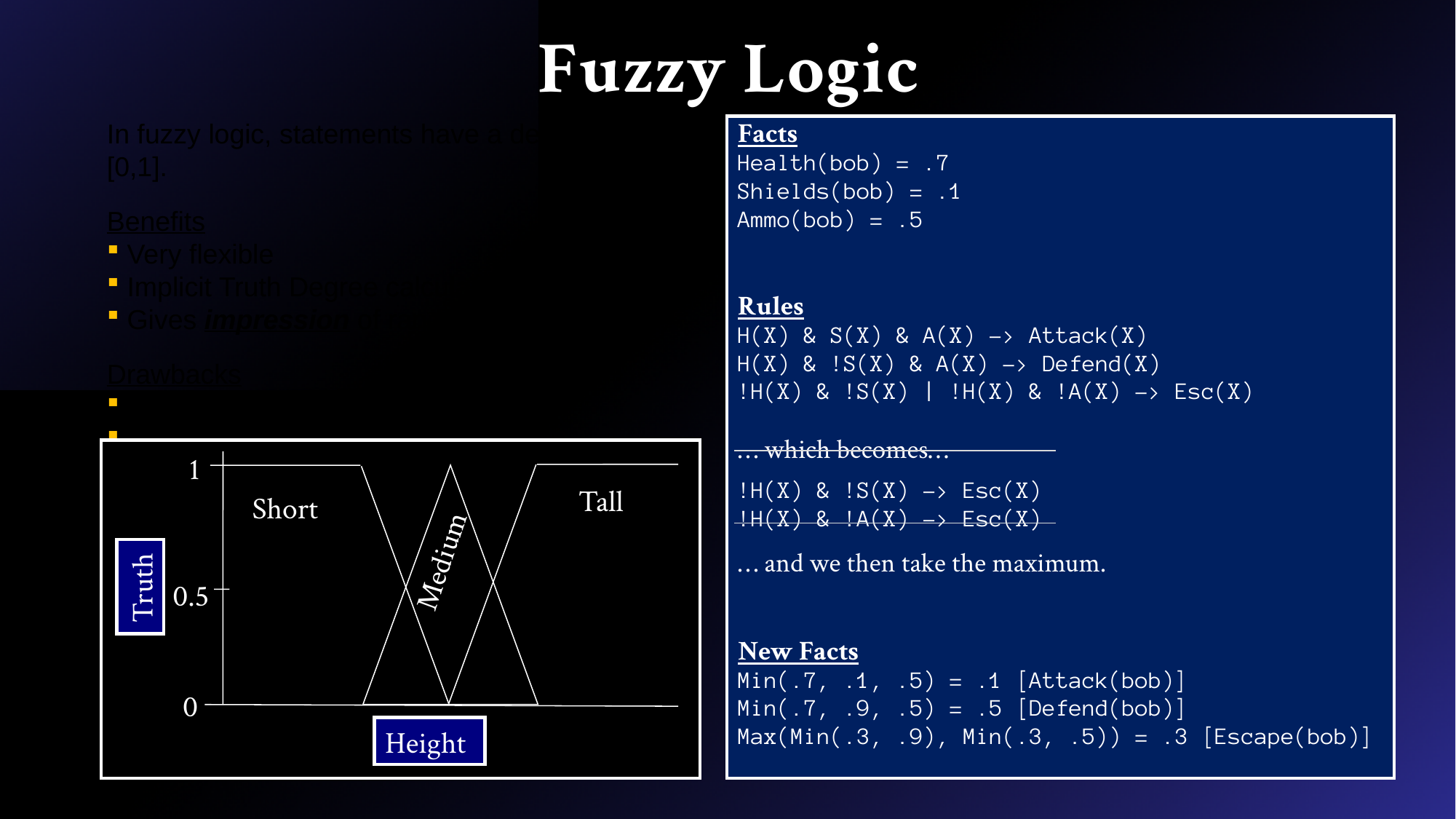

# Fuzzy Logic
In fuzzy logic, statements have a degree of truth [0,1].

Benefits
 Very flexible
 Implicit Truth Degree calculation
 Gives impression of randomness.

Drawbacks
 Slower yet
 Uses yet more resources
Facts
Health(bob) = .7
Shields(bob) = .1
Ammo(bob) = .5

Rules
H(X) & S(X) & A(X) -> Attack(X)
H(X) & !S(X) & A(X) -> Defend(X)
!H(X) & !S(X) | !H(X) & !A(X) -> Esc(X)

… which becomes…
!H(X) & !S(X) -> Esc(X)
!H(X) & !A(X) -> Esc(X)

… and we then take the maximum.

New Facts
Min(.7, .1, .5) = .1 [Attack(bob)]
Min(.7, .9, .5) = .5 [Defend(bob)]
Max(Min(.3, .9), Min(.3, .5)) = .3 [Escape(bob)]

1

Tall
Short
Medium
Truth
0.5

0

Height